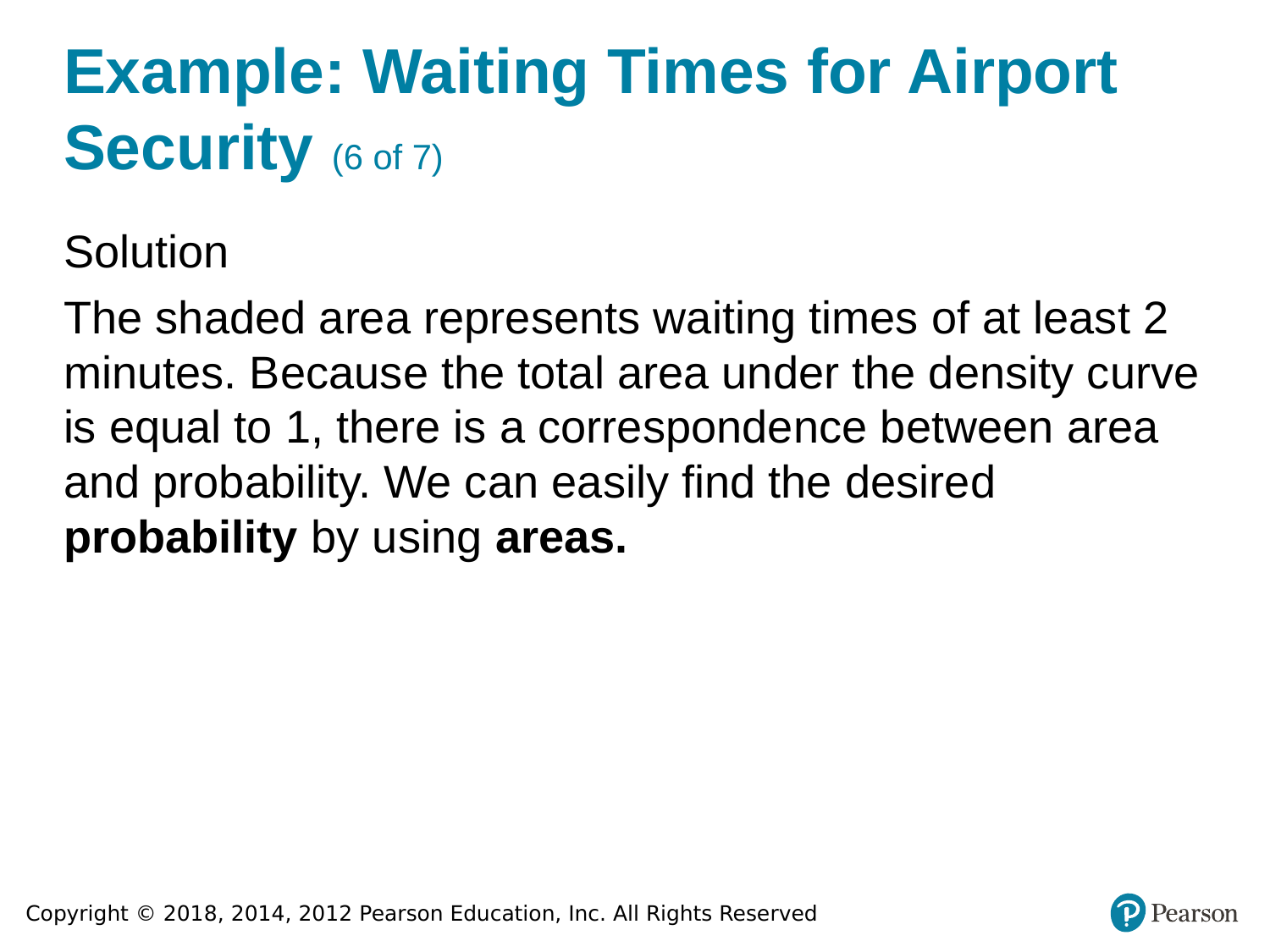

# Example: Waiting Times for Airport Security (6 of 7)
Solution
The shaded area represents waiting times of at least 2 minutes. Because the total area under the density curve is equal to 1, there is a correspondence between area and probability. We can easily find the desired probability by using areas.